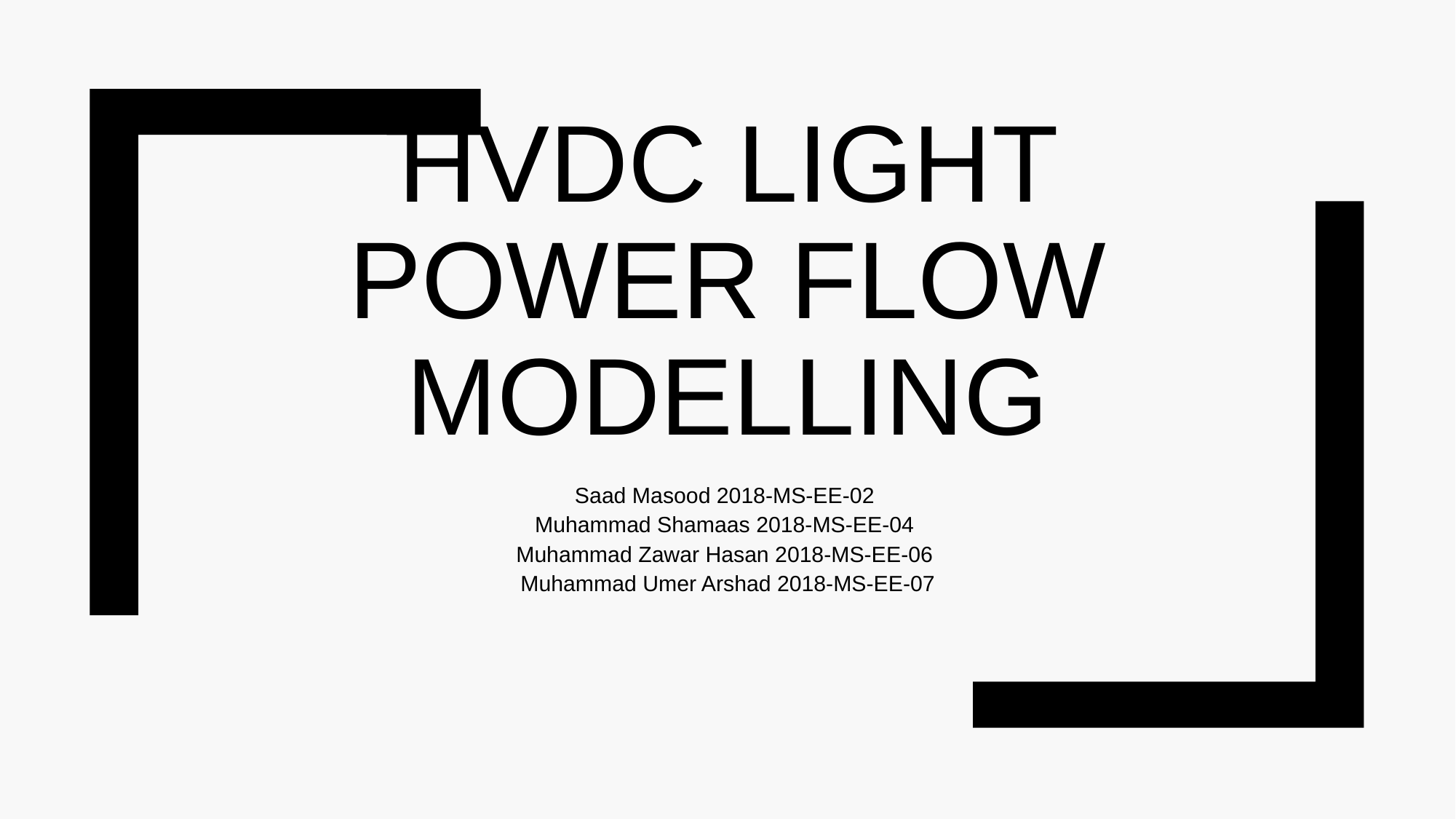

# HVDC Light Power Flow Modelling
Saad Masood 2018-MS-EE-02
Muhammad Shamaas 2018-MS-EE-04
Muhammad Zawar Hasan 2018-MS-EE-06
Muhammad Umer Arshad 2018-MS-EE-07